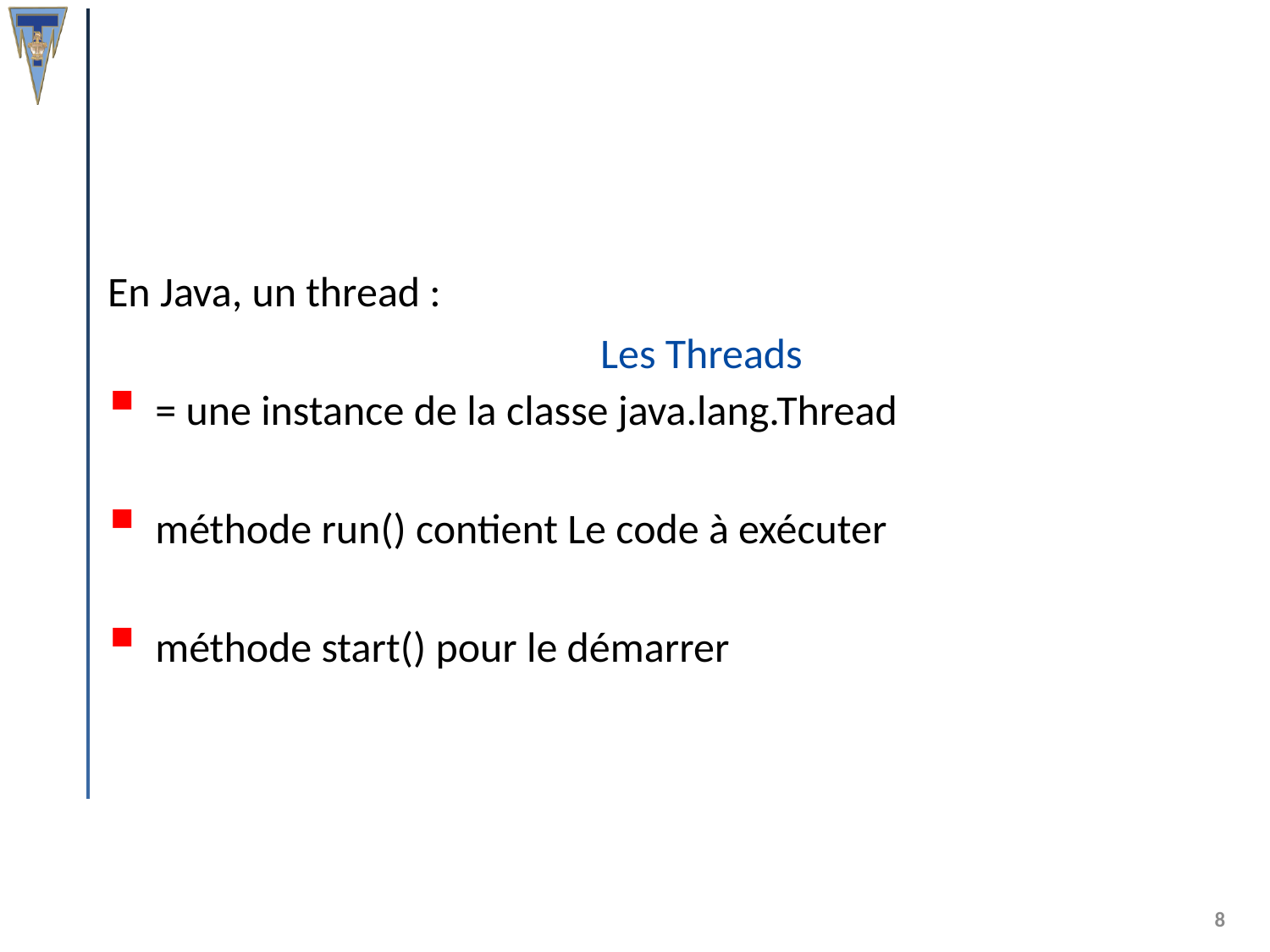

En Java, un thread :

= une instance de la classe java.lang.Thread

méthode run() contient Le code à exécuter

méthode start() pour le démarrer

# Les Threads
8